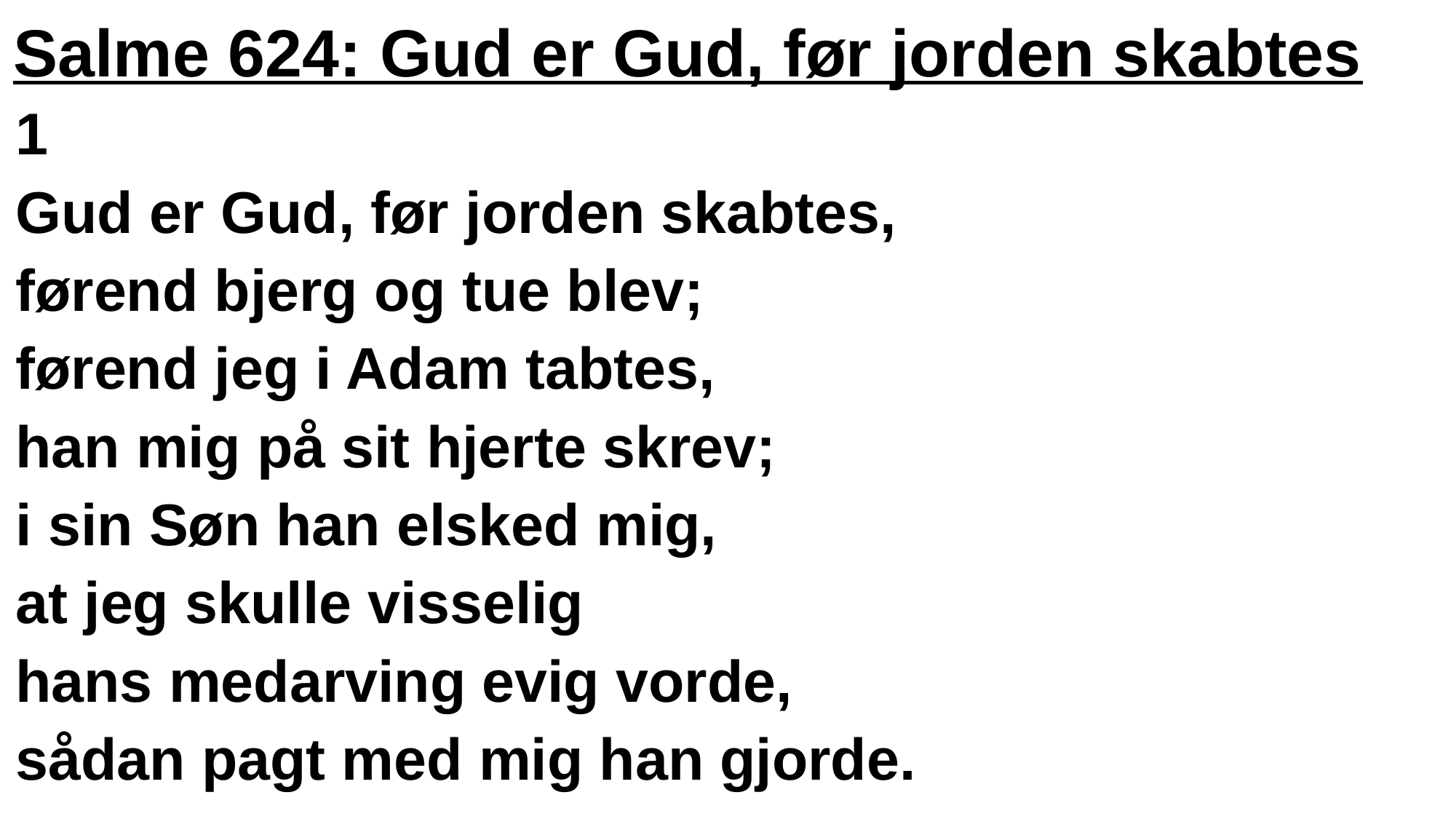

# Salme 624: Gud er Gud, før jorden skabtes
1
Gud er Gud, før jorden skabtes,
førend bjerg og tue blev;
førend jeg i Adam tabtes,
han mig på sit hjerte skrev;
i sin Søn han elsked mig,
at jeg skulle visselig
hans medarving evig vorde,
sådan pagt med mig han gjorde.